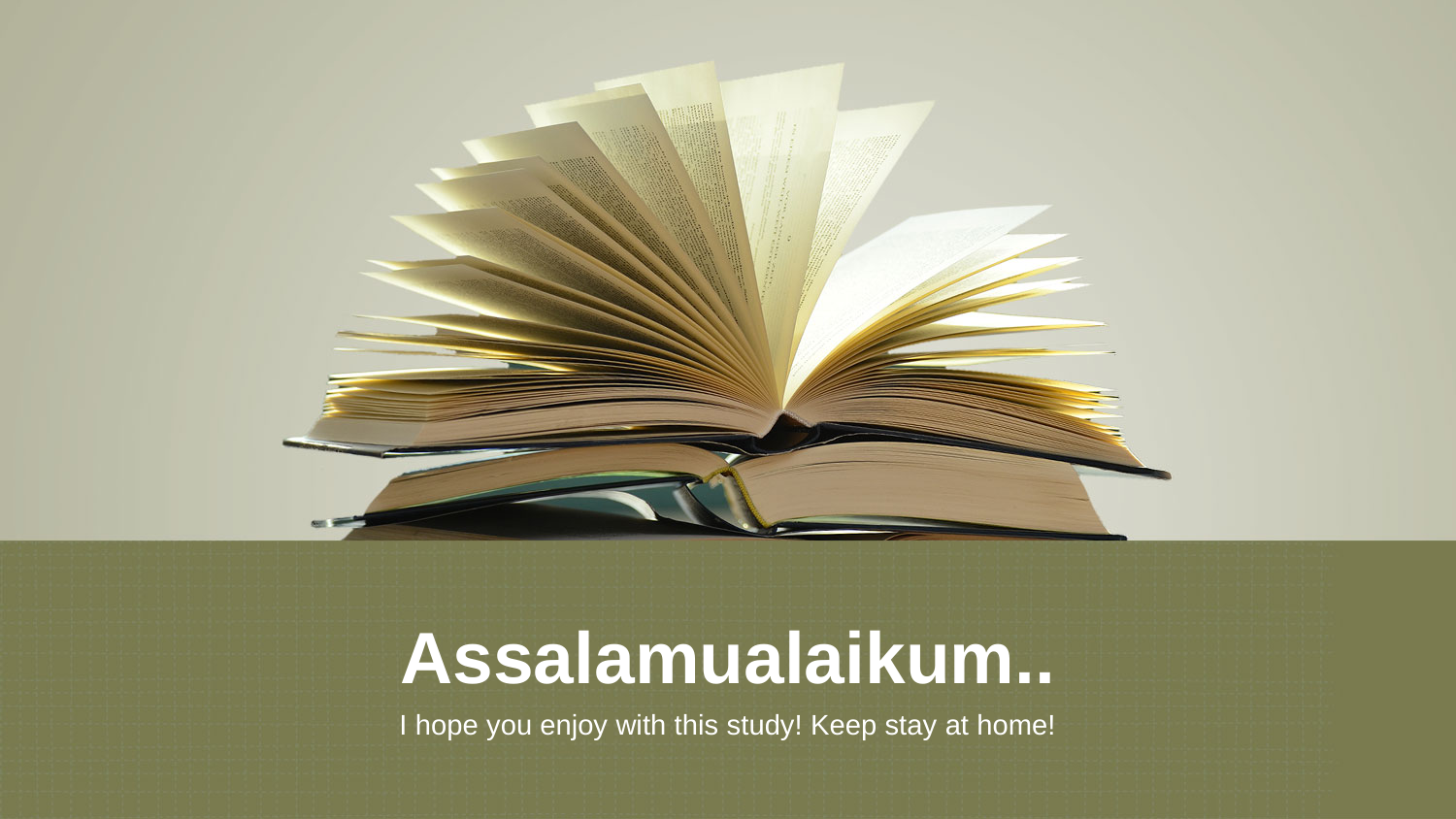

Assalamualaikum..
I hope you enjoy with this study! Keep stay at home!